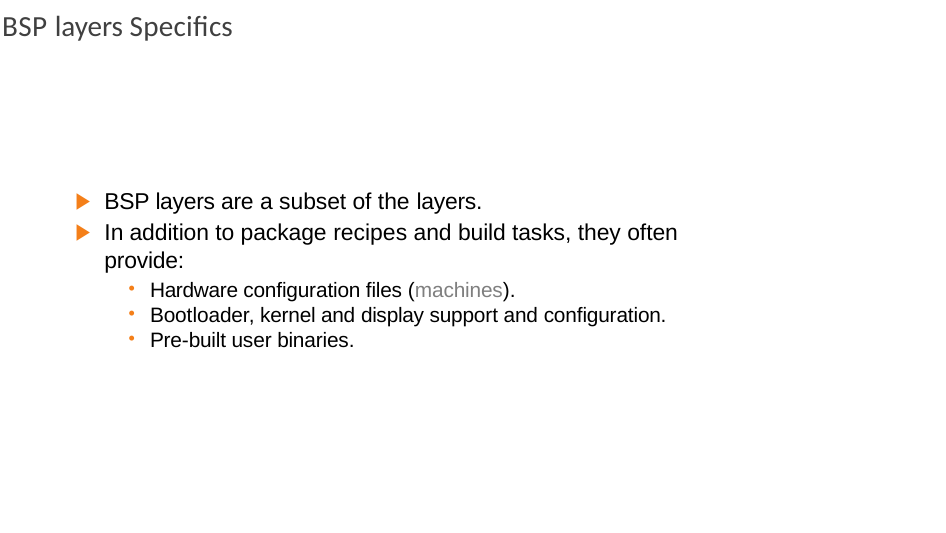

# BSP layers Specifics
BSP layers are a subset of the layers.
In addition to package recipes and build tasks, they often provide:
Hardware configuration files (machines).
Bootloader, kernel and display support and configuration.
Pre-built user binaries.
146/300
Remake by Mao Huynh